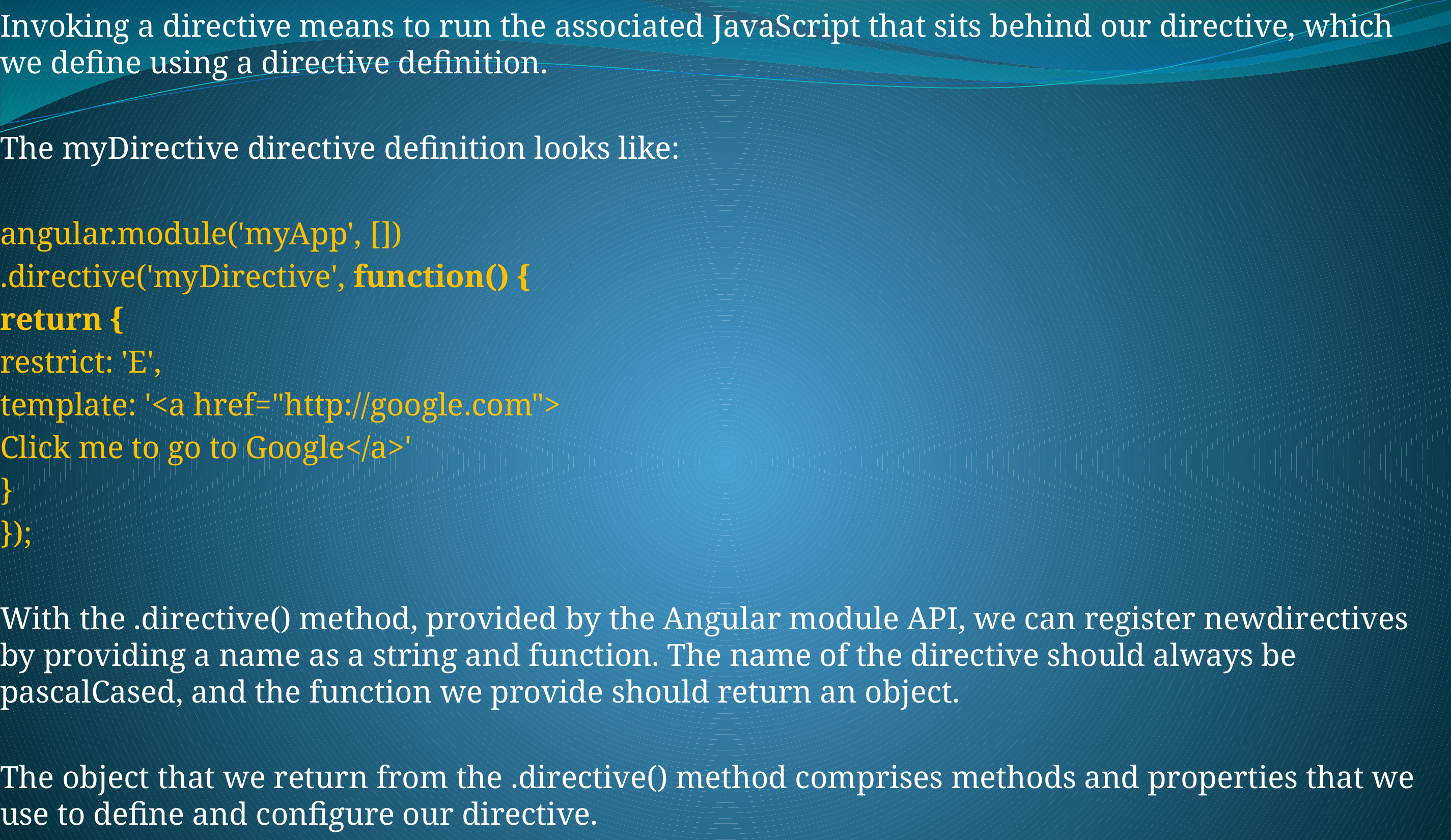

Invoking a directive means to run the associated JavaScript that sits behind our directive, which we define using a directive definition.

The myDirective directive definition looks like:

angular.module('myApp', [])
.directive('myDirective', function() {
return {
restrict: 'E',
template: '<a href="http://google.com">
Click me to go to Google</a>'
}
});

With the .directive() method, provided by the Angular module API, we can register newdirectives by providing a name as a string and function. The name of the directive should always be pascalCased, and the function we provide should return an object.

The object that we return from the .directive() method comprises methods and properties that we use to define and configure our directive.